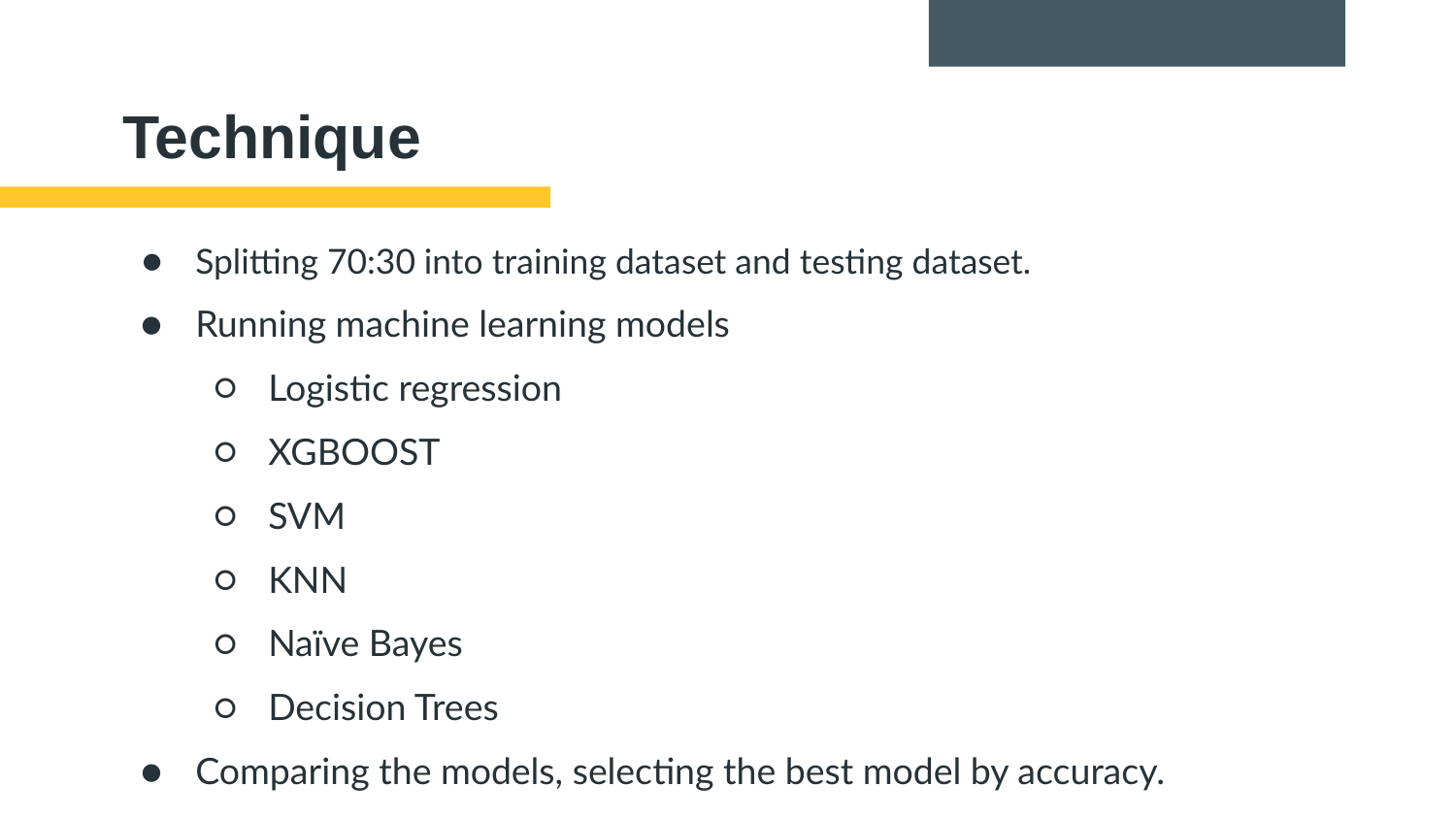

# Technique

Splitting 70:30 into training dataset and testing dataset.
Running machine learning models
Logistic regression
XGBOOST
SVM
KNN
Naïve Bayes
Decision Trees
Comparing the models, selecting the best model by accuracy.